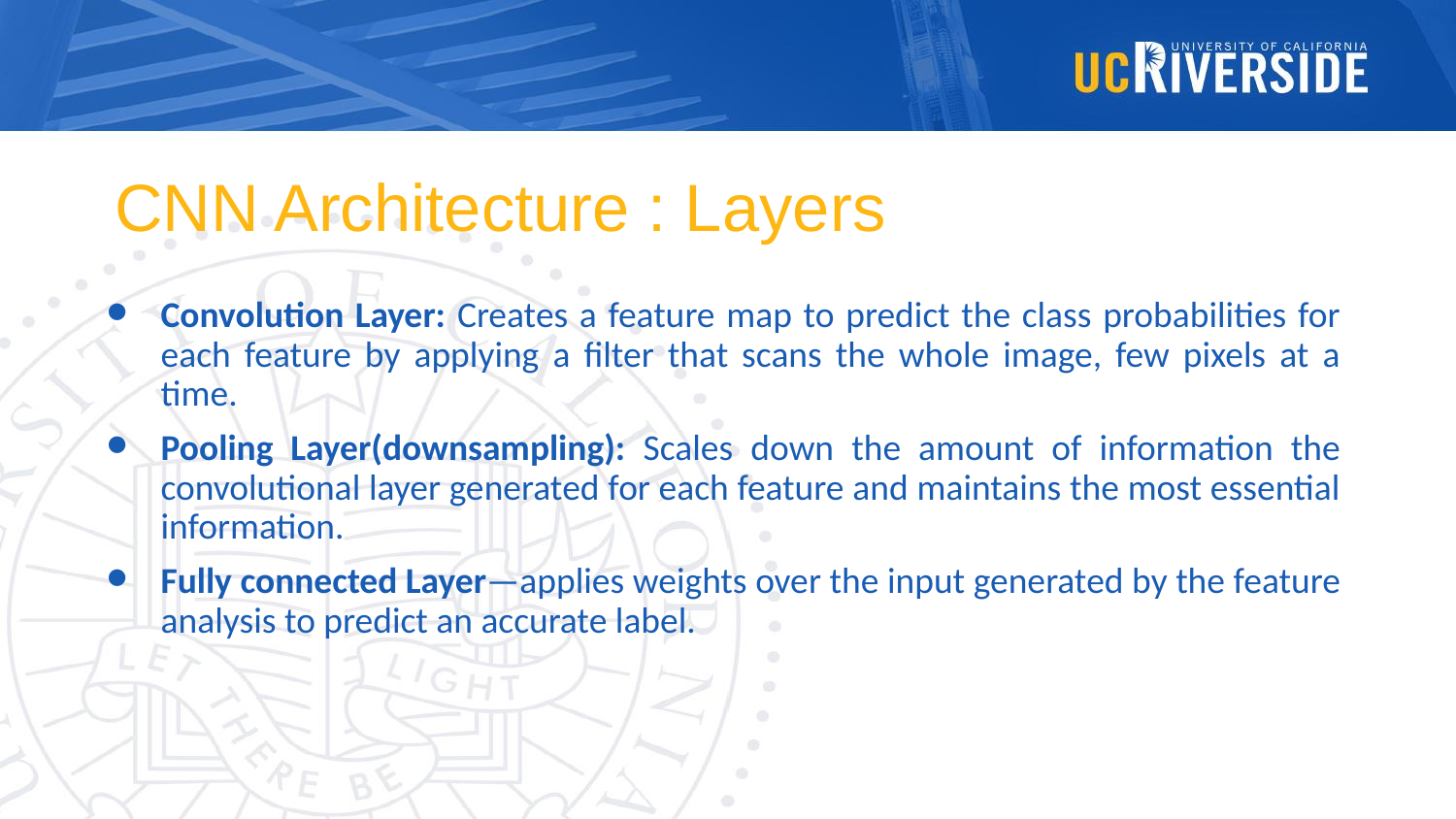

# CNN Architecture : Layers
Convolution Layer: Creates a feature map to predict the class probabilities for each feature by applying a filter that scans the whole image, few pixels at a time.
Pooling Layer(downsampling): Scales down the amount of information the convolutional layer generated for each feature and maintains the most essential information.
Fully connected Layer—applies weights over the input generated by the feature analysis to predict an accurate label.